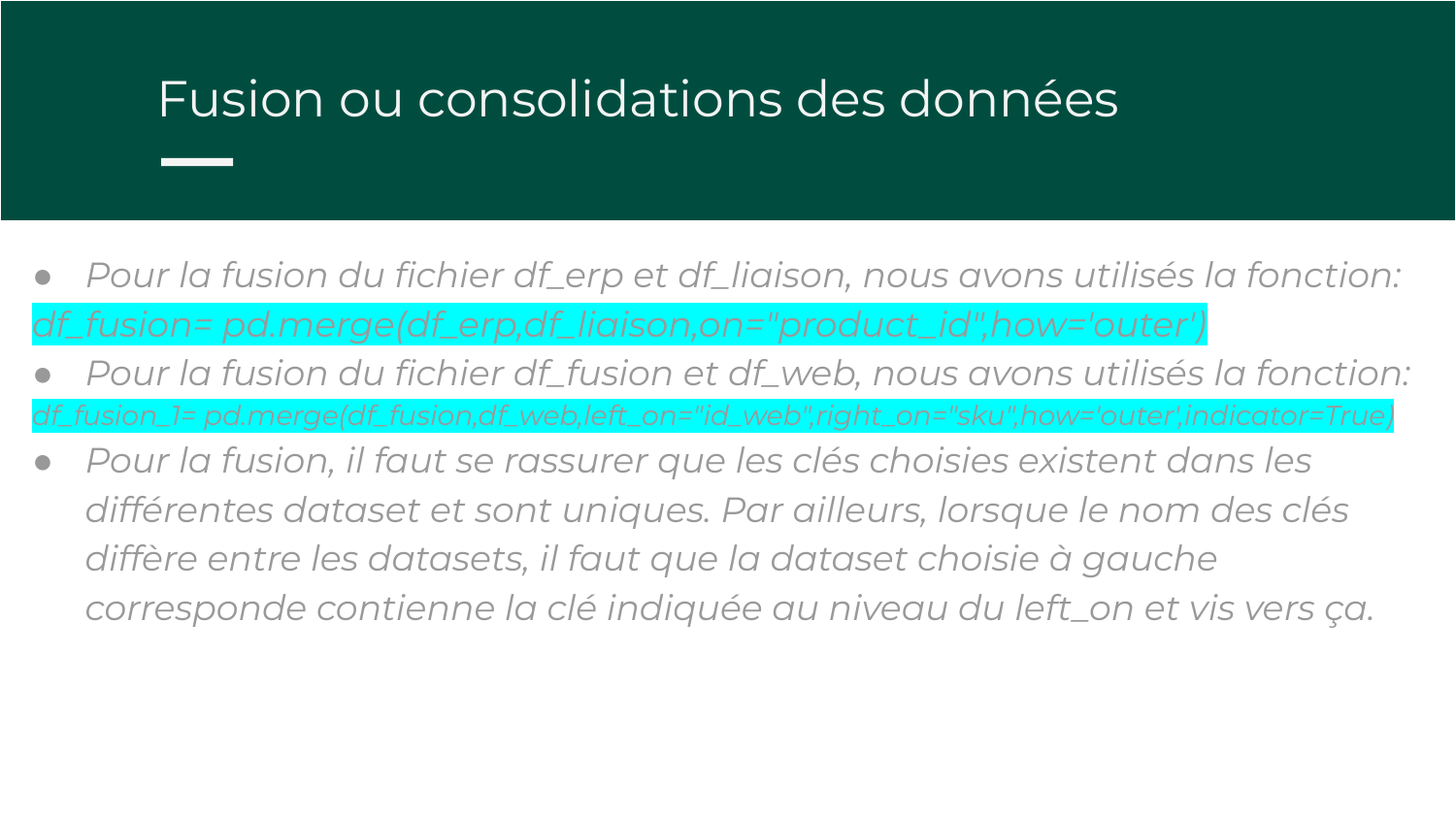

Fusion ou consolidations des données

Pour la fusion du fichier df_erp et df_liaison, nous avons utilisés la fonction:
df_fusion= pd.merge(df_erp,df_liaison,on="product_id",how='outer')
Pour la fusion du fichier df_fusion et df_web, nous avons utilisés la fonction:
df_fusion_1= pd.merge(df_fusion,df_web,left_on="id_web",right_on="sku",how='outer',indicator=True)
Pour la fusion, il faut se rassurer que les clés choisies existent dans les différentes dataset et sont uniques. Par ailleurs, lorsque le nom des clés diffère entre les datasets, il faut que la dataset choisie à gauche corresponde contienne la clé indiquée au niveau du left_on et vis vers ça.